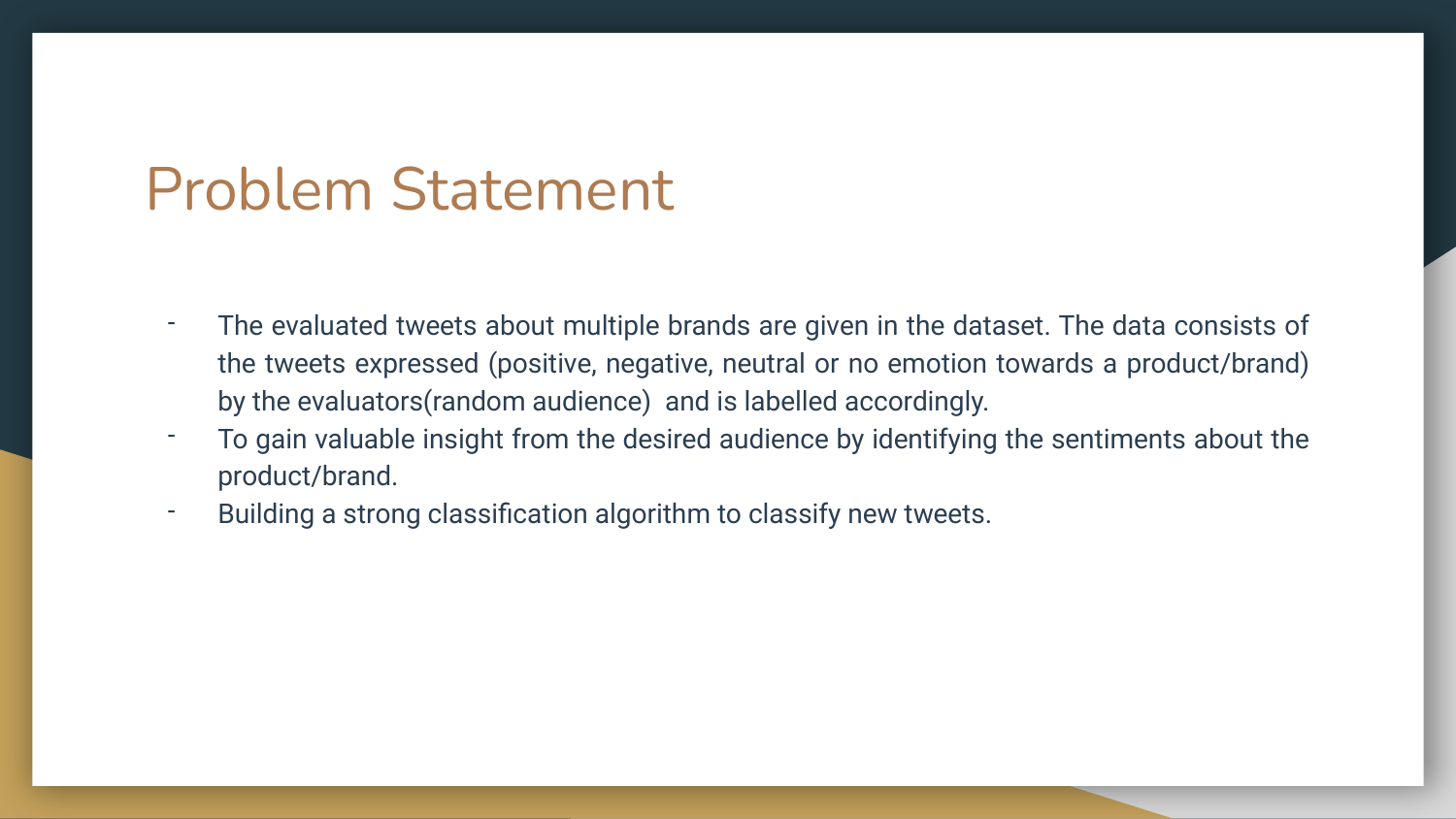

# Problem Statement

The evaluated tweets about multiple brands are given in the dataset. The data consists of the tweets expressed (positive, negative, neutral or no emotion towards a product/brand) by the evaluators(random audience)  and is labelled accordingly.
To gain valuable insight from the desired audience by identifying the sentiments about the product/brand.
Building a strong classification algorithm to classify new tweets.